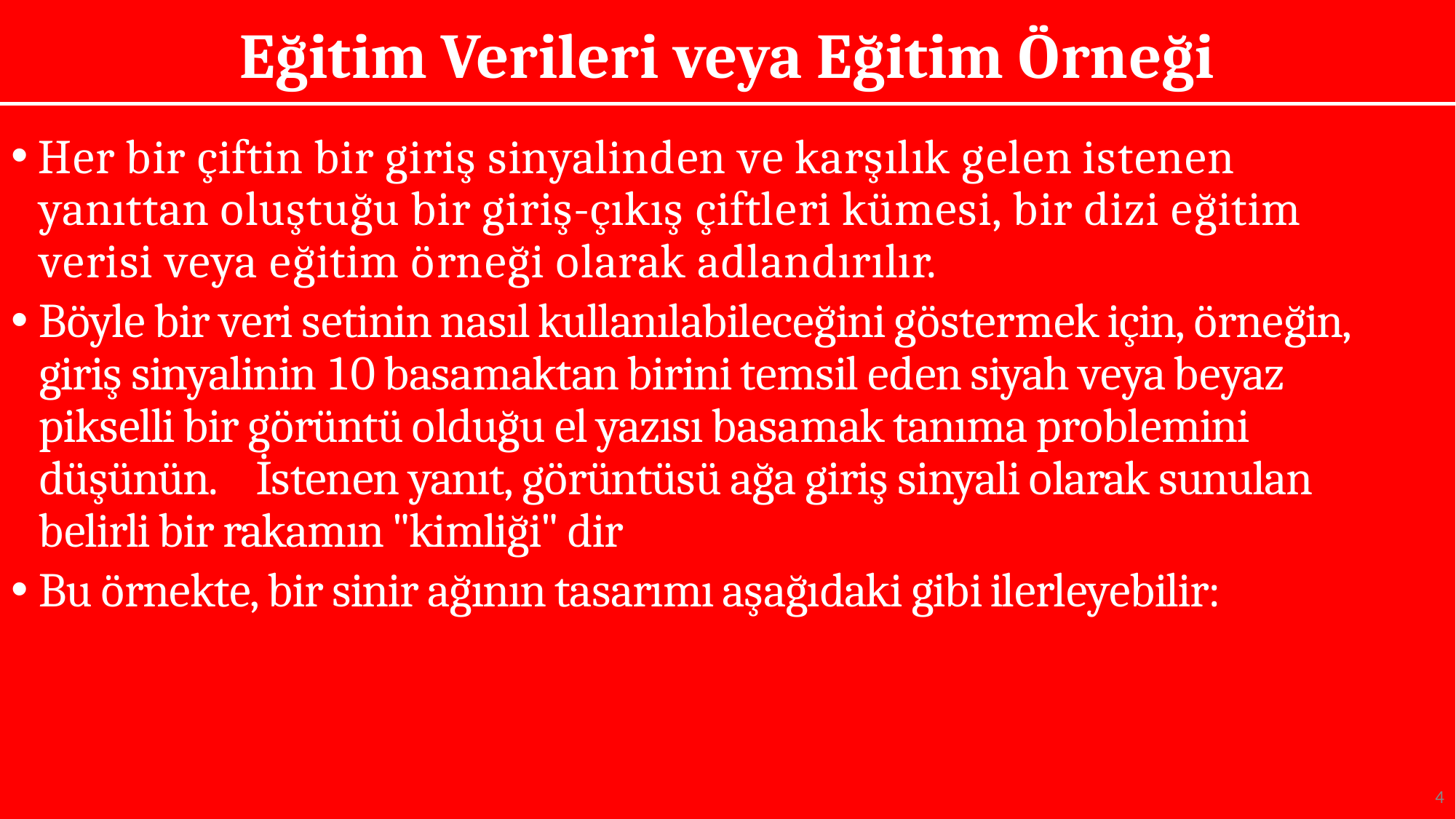

# Eğitim Verileri veya Eğitim Örneği

Her bir çiftin bir giriş sinyalinden ve karşılık gelen istenen yanıttan oluştuğu bir giriş-çıkış çiftleri kümesi, bir dizi eğitim verisi veya eğitim örneği olarak adlandırılır.
Böyle bir veri setinin nasıl kullanılabileceğini göstermek için, örneğin, giriş sinyalinin 10 basamaktan birini temsil eden siyah veya beyaz pikselli bir görüntü olduğu el yazısı basamak tanıma problemini düşünün. 	İstenen yanıt, görüntüsü ağa giriş sinyali olarak sunulan belirli bir rakamın "kimliği" dir
Bu örnekte, bir sinir ağının tasarımı aşağıdaki gibi ilerleyebilir:
4